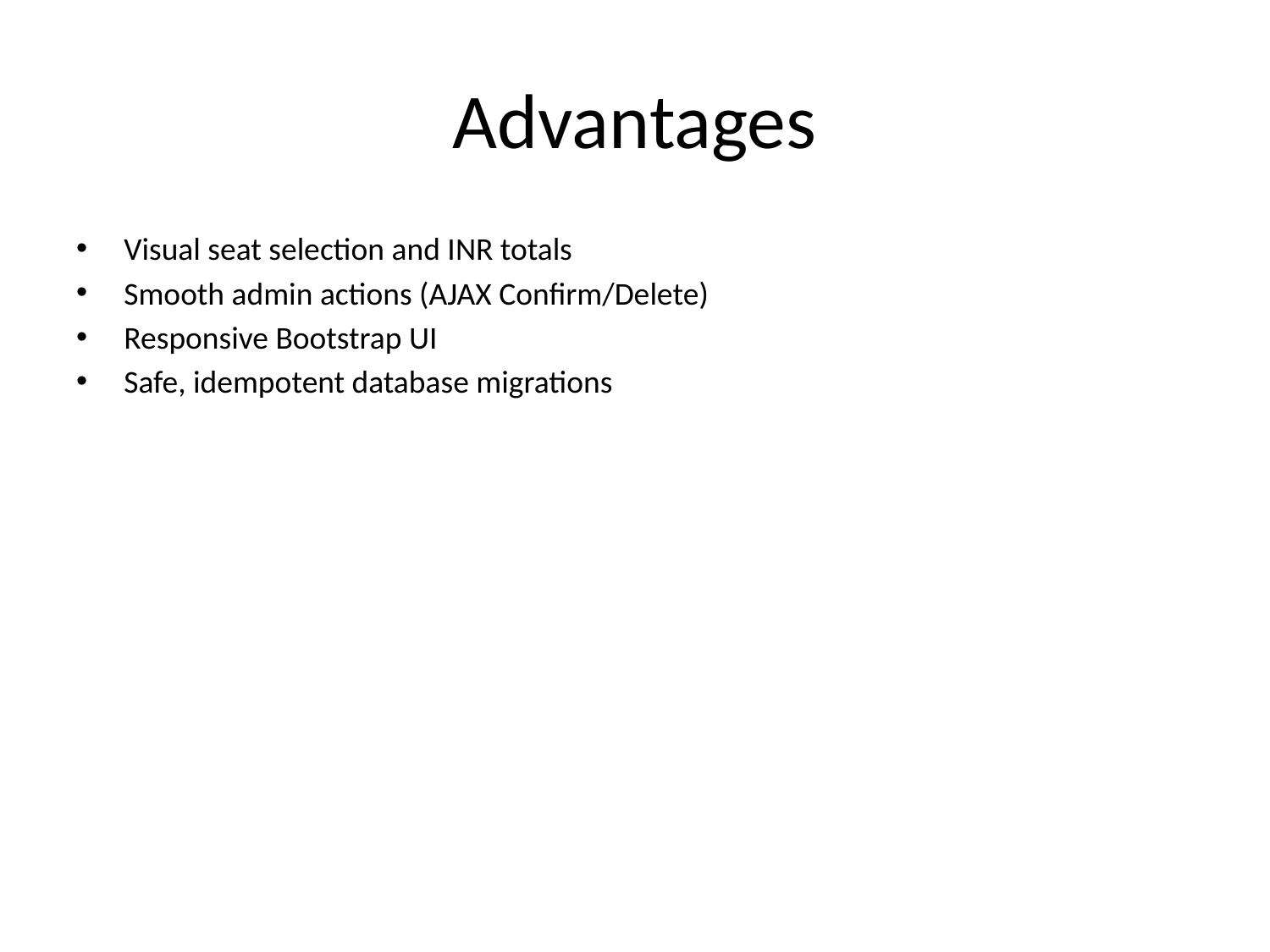

# Advantages
Visual seat selection and INR totals
Smooth admin actions (AJAX Confirm/Delete)
Responsive Bootstrap UI
Safe, idempotent database migrations